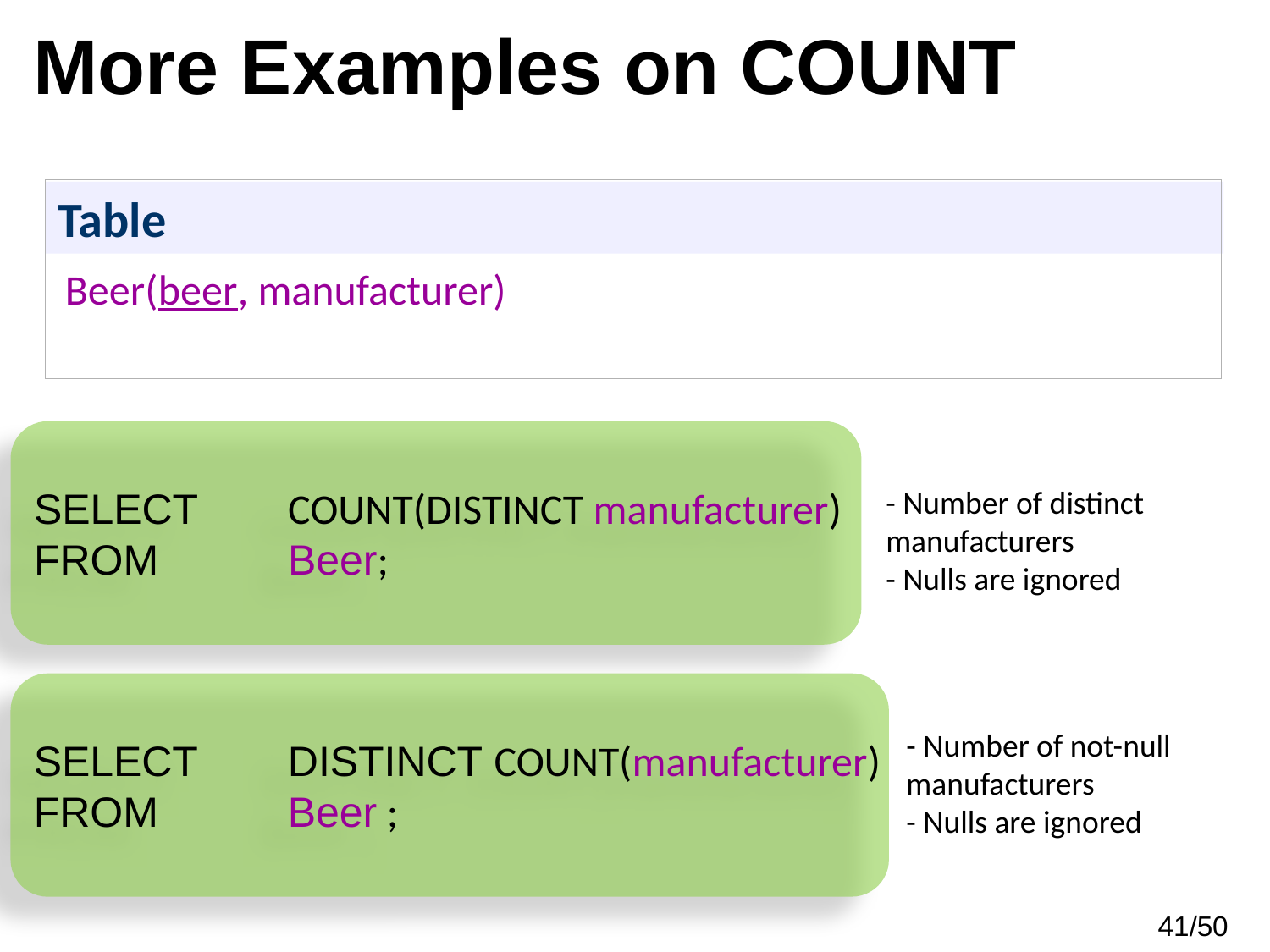

More Examples on COUNT

Table
Beer(beer, manufacturer)
SELECT 	COUNT(DISTINCT manufacturer)
FROM		Beer;
- Number of distinct manufacturers
- Nulls are ignored
SELECT 	DISTINCT COUNT(manufacturer)
FROM		Beer ;
- Number of not-null manufacturers
- Nulls are ignored
41/50